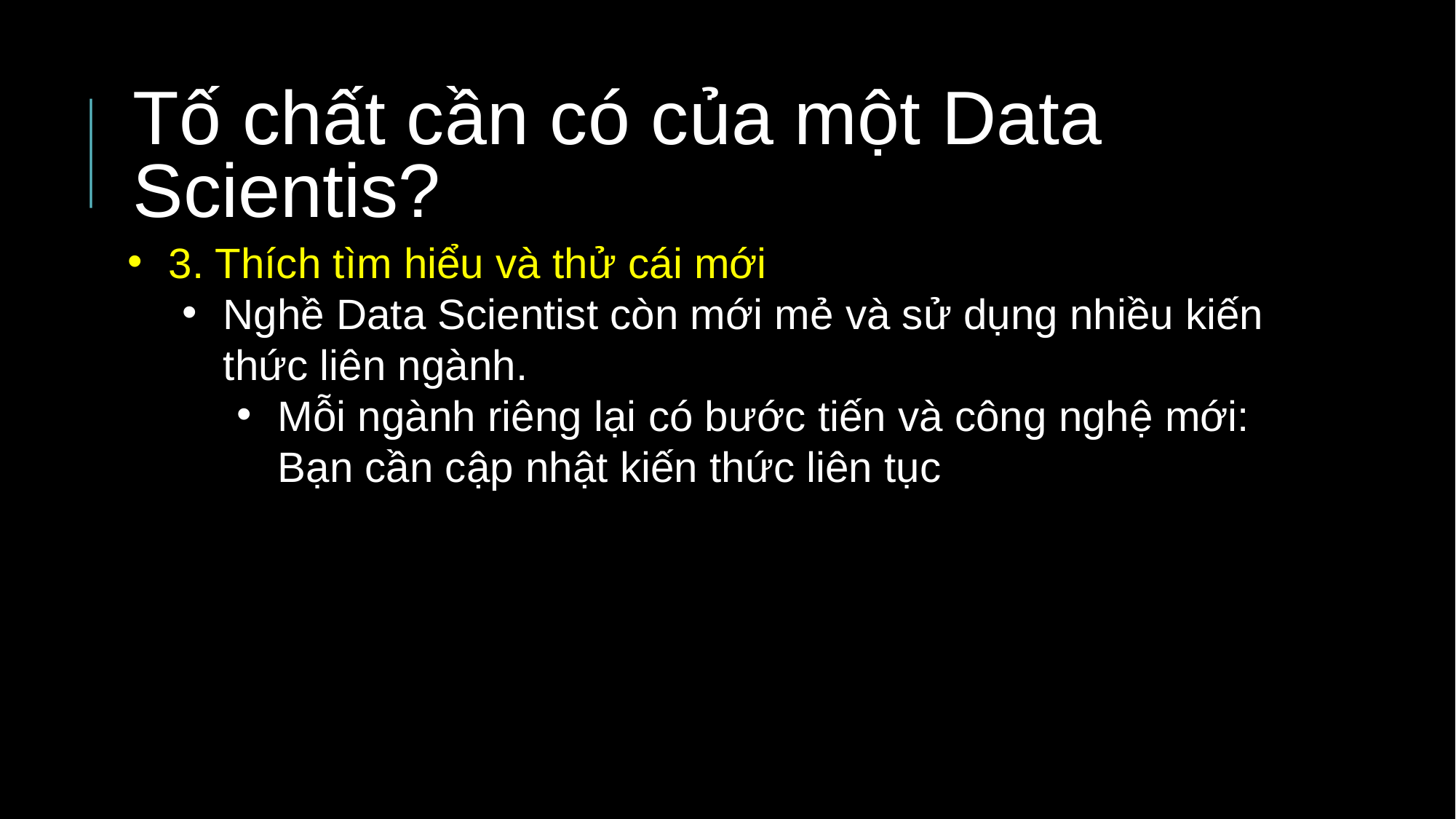

Tố chất cần có của một Data Scientis?
3. Thích tìm hiểu và thử cái mới
Nghề Data Scientist còn mới mẻ và sử dụng nhiều kiến thức liên ngành.
Mỗi ngành riêng lại có bước tiến và công nghệ mới: Bạn cần cập nhật kiến thức liên tục